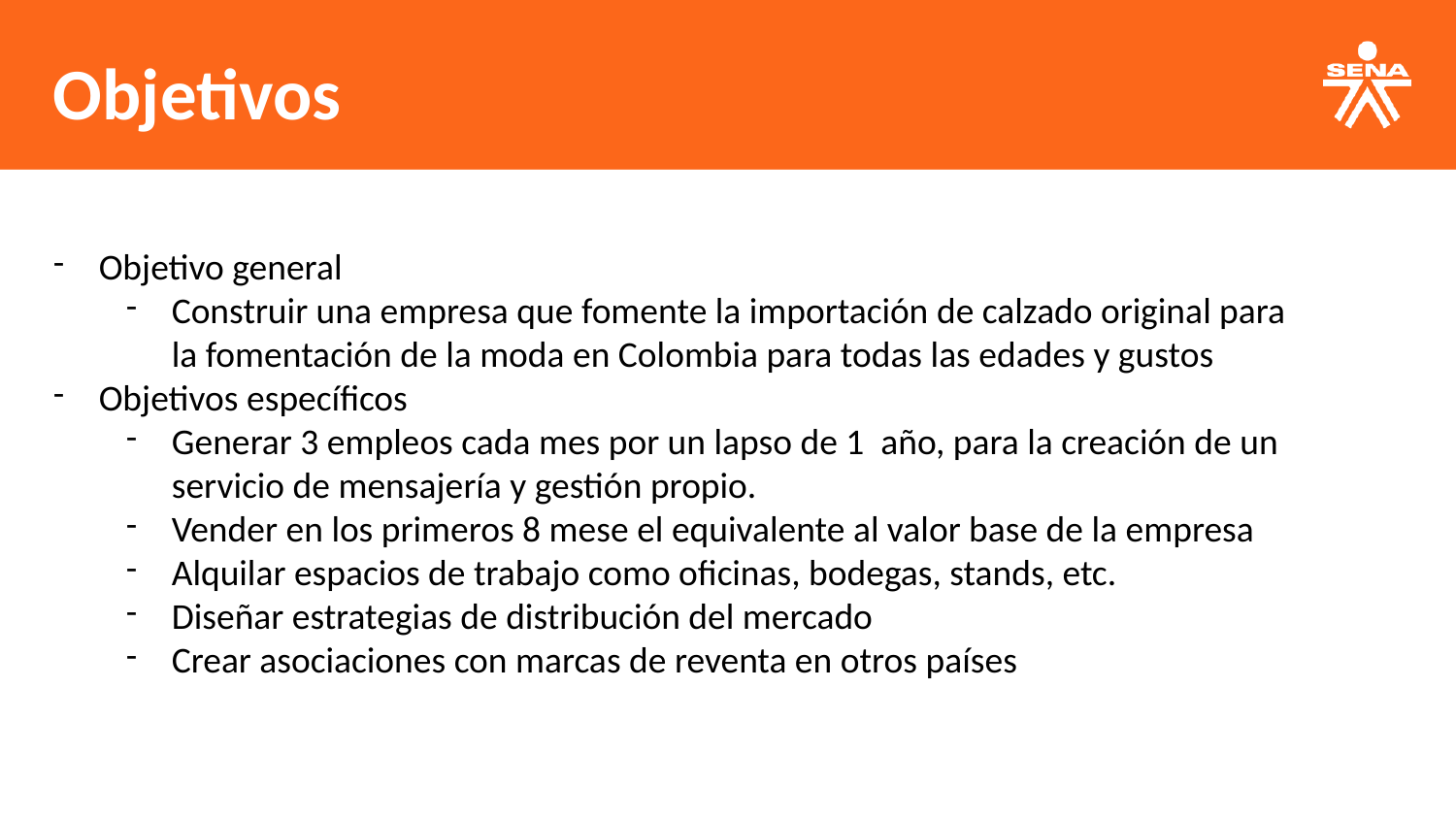

Objetivos
Objetivo general
Construir una empresa que fomente la importación de calzado original para la fomentación de la moda en Colombia para todas las edades y gustos
Objetivos específicos
Generar 3 empleos cada mes por un lapso de 1  año, para la creación de un servicio de mensajería y gestión propio.
Vender en los primeros 8 mese el equivalente al valor base de la empresa
Alquilar espacios de trabajo como oficinas, bodegas, stands, etc.
Diseñar estrategias de distribución del mercado
Crear asociaciones con marcas de reventa en otros países